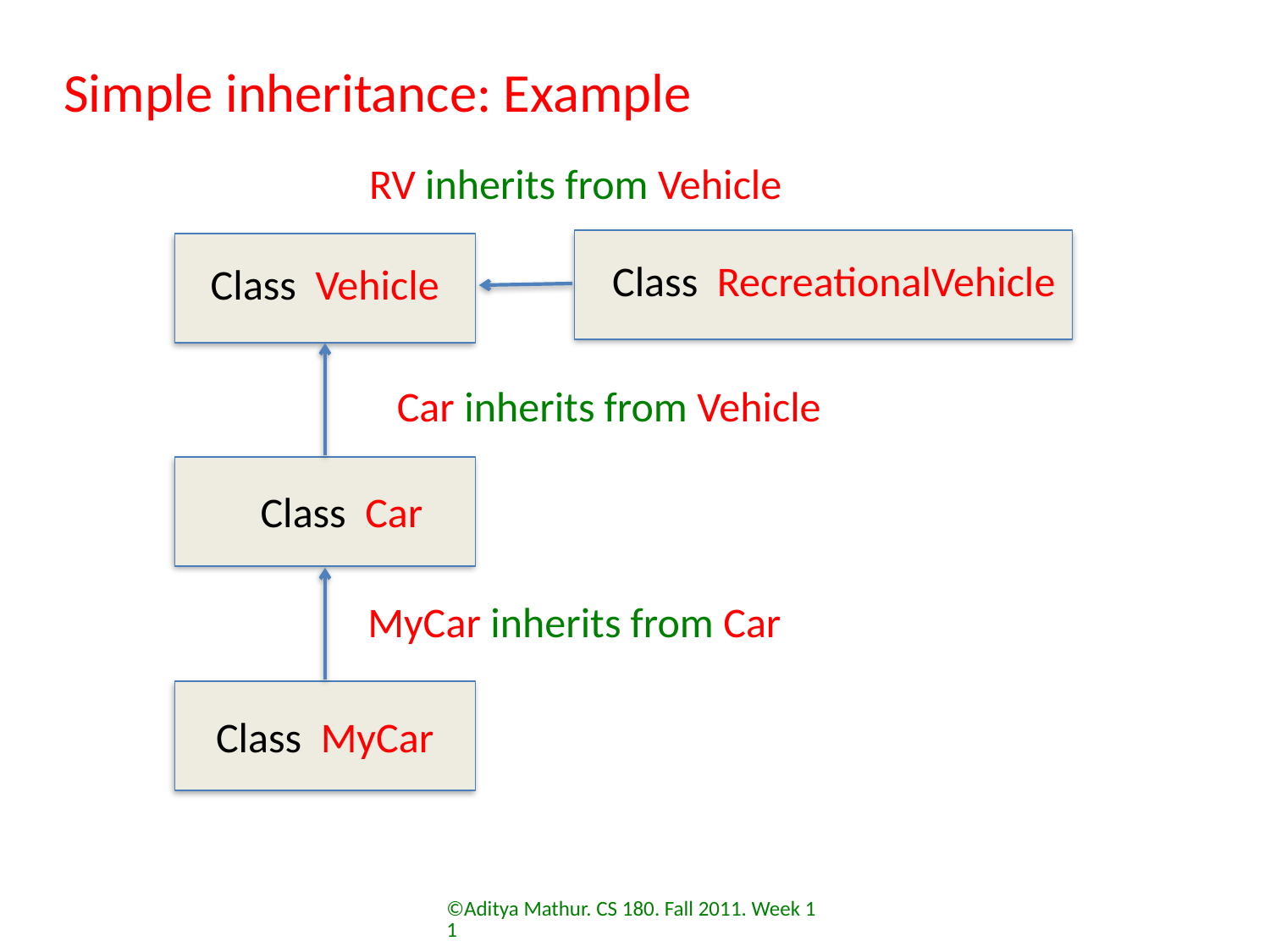

Simple inheritance: Example
RV inherits from Vehicle

Class  RecreationalVehicle

Class  Vehicle
Car inherits from Vehicle

Class  Car
MyCar inherits from Car

Class  MyCar
©Aditya Mathur. CS 180. Fall 2011. Week 11